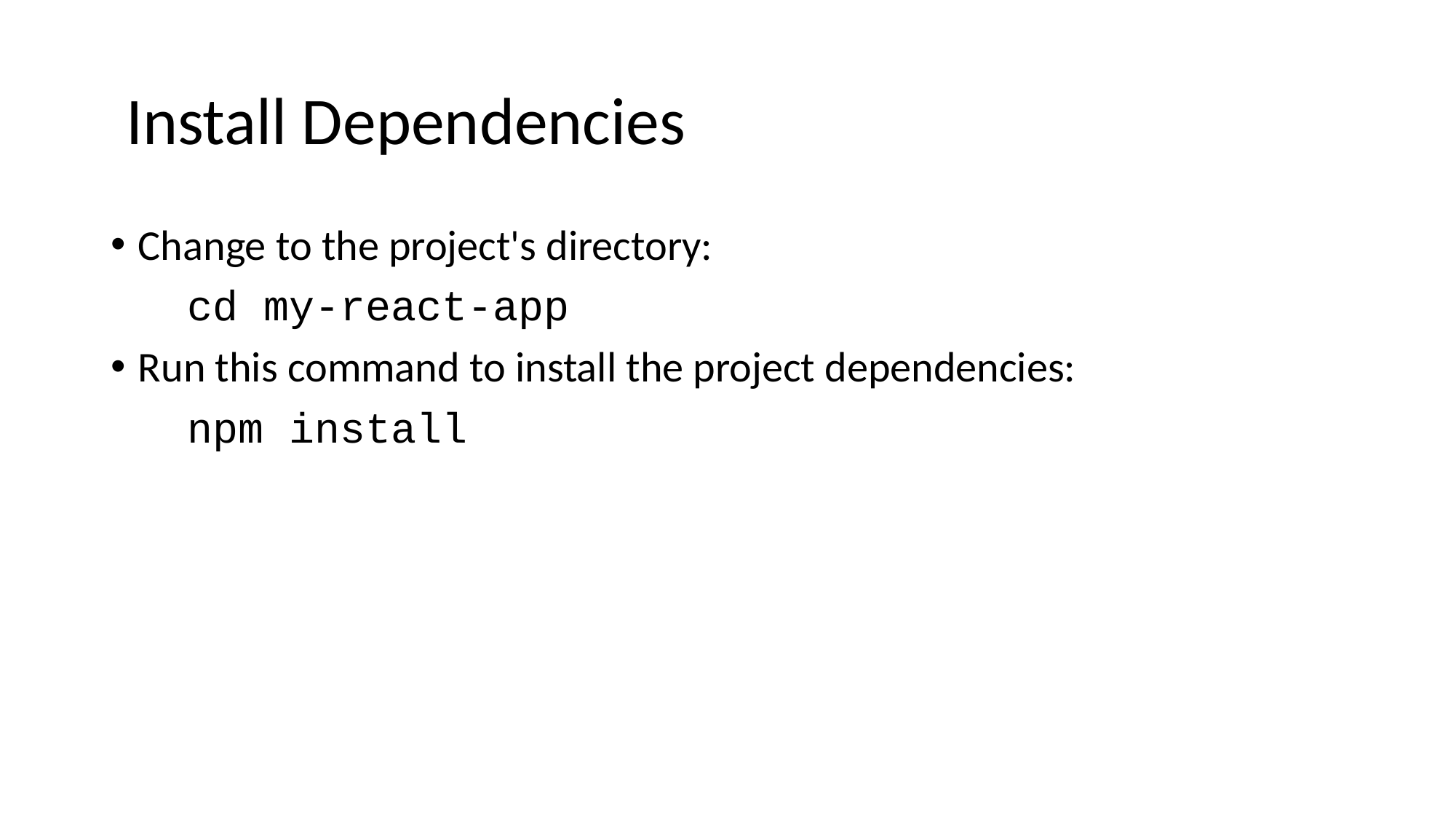

# Install Dependencies
Change to the project's directory:
   cd my-react-app
Run this command to install the project dependencies:
   npm install